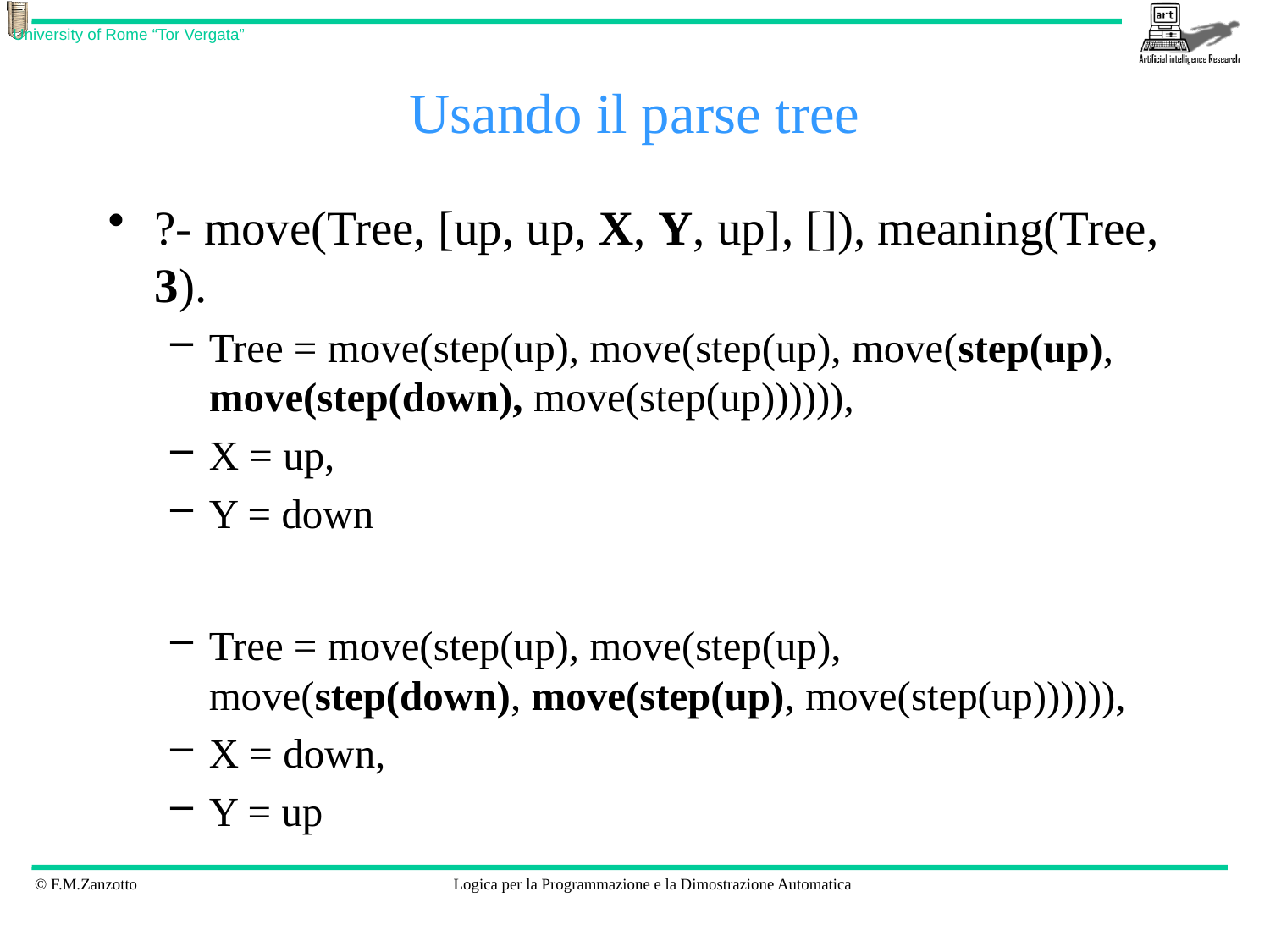

# Usando il parse tree
?- move(Tree, [up, up, X, Y, up], []), meaning(Tree, 3).
Tree = move(step(up), move(step(up), move(step(up), move(step(down), move(step(up)))))),
X = up,
Y = down

Tree = move(step(up), move(step(up), move(step(down), move(step(up), move(step(up)))))),
X = down,
Y = up